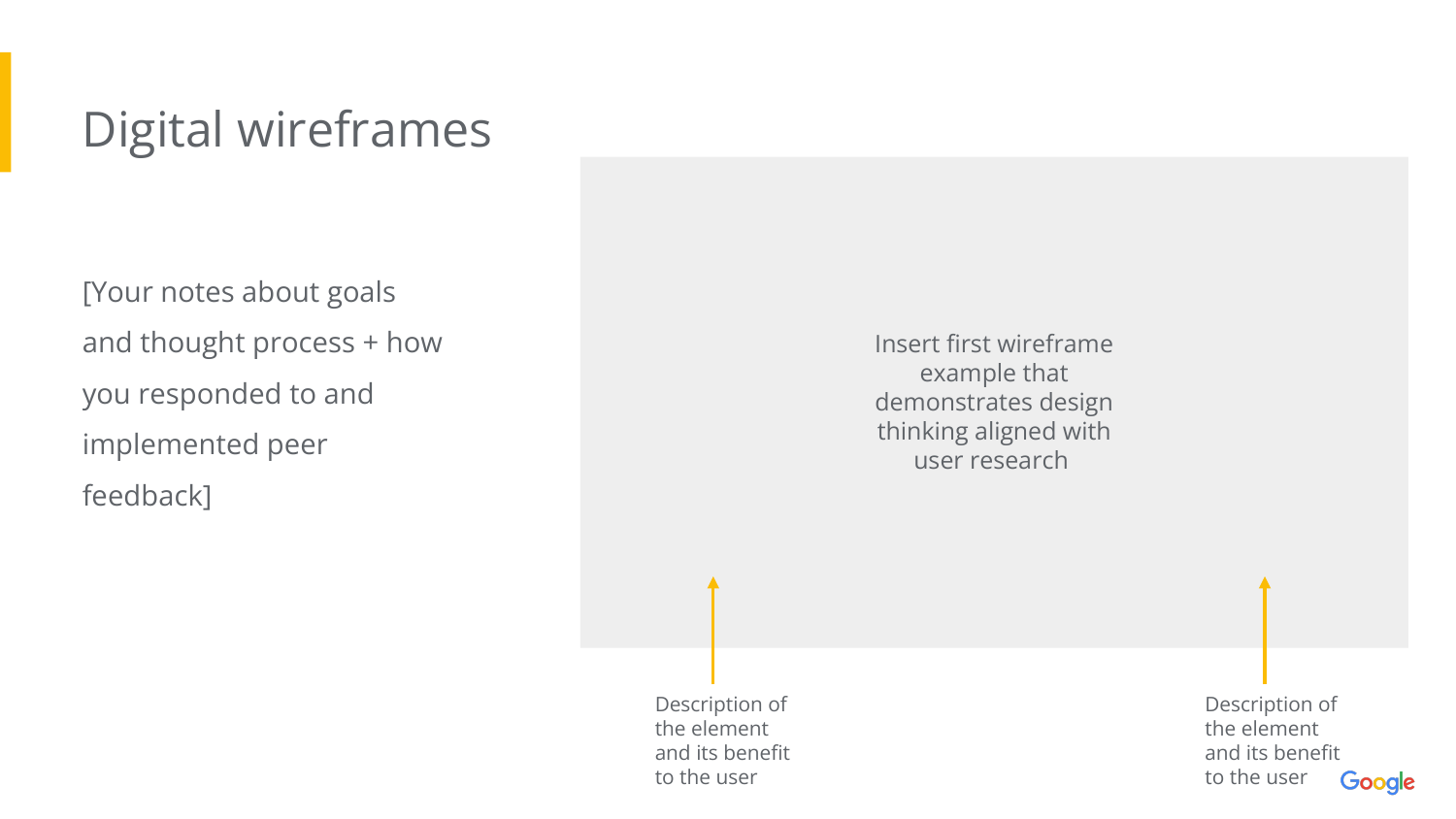

Digital wireframes

[Your notes about goals and thought process + how you responded to and implemented peer feedback]
Insert first wireframe example that demonstrates design thinking aligned with user research
Description of the element and its benefit to the user
Description of the element and its benefit to the user